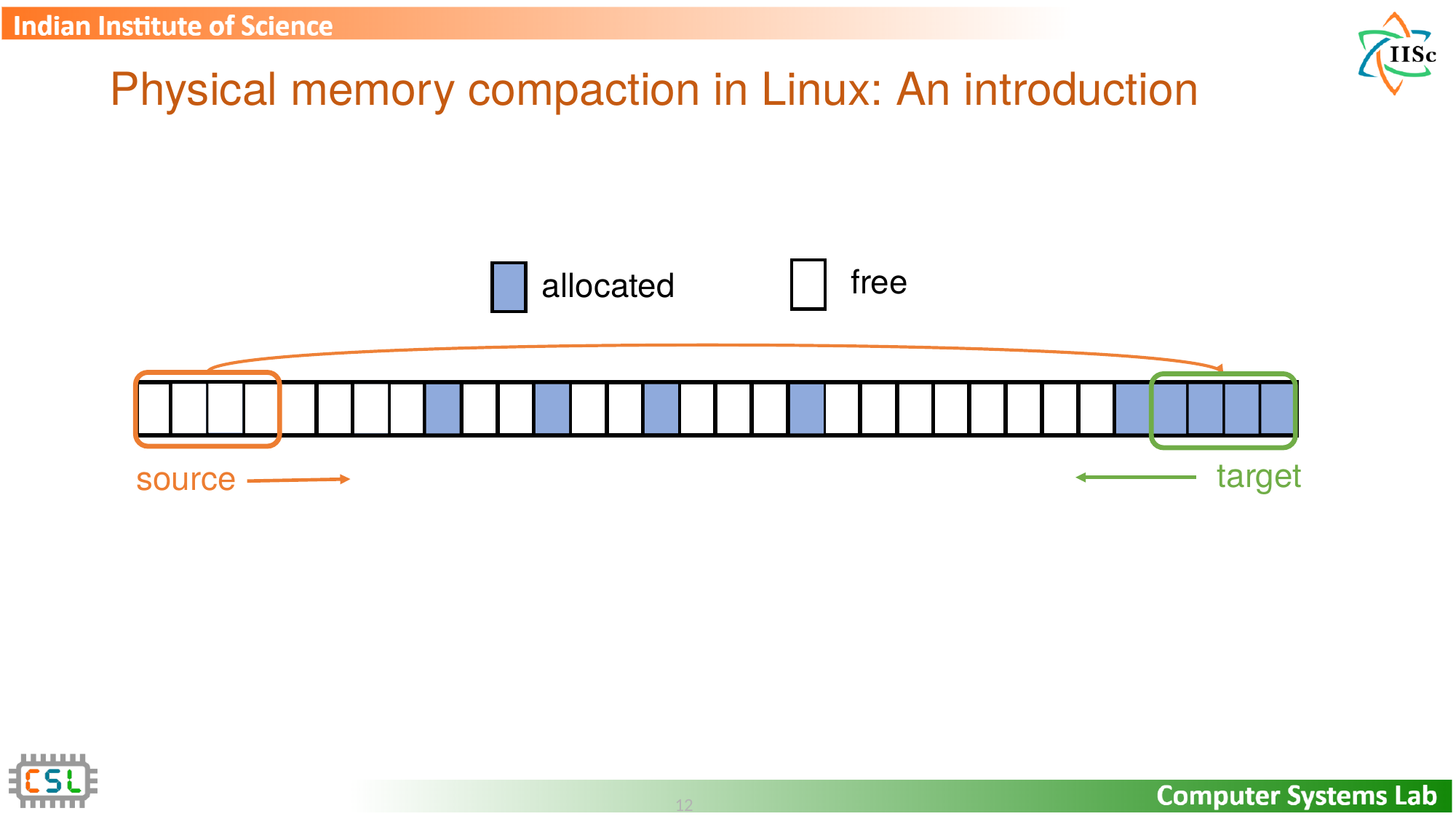

# Physical memory compaction in Linux: An introduction

free

allocated

target
source
12